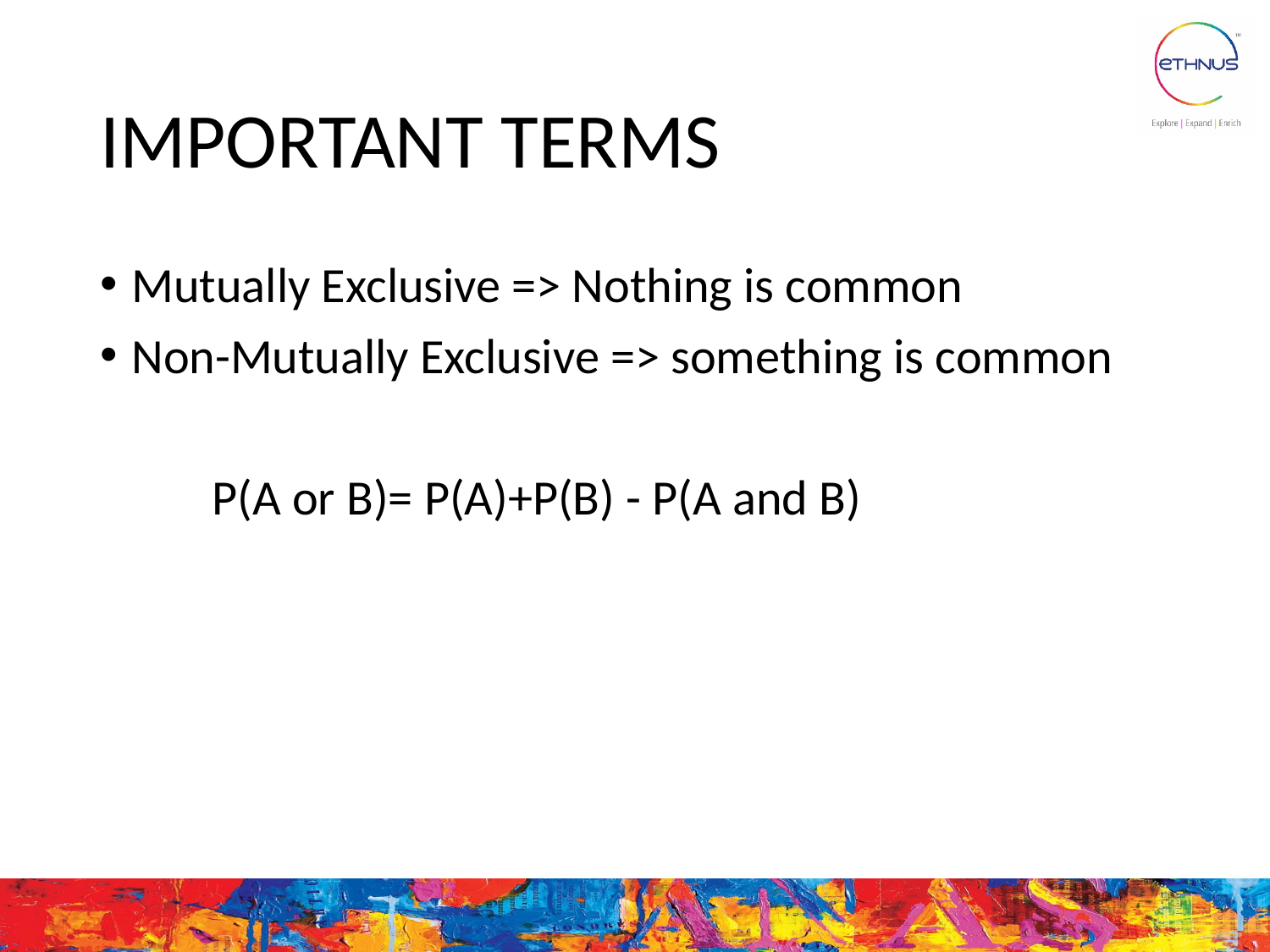

# IMPORTANT TERMS
Mutually Exclusive => Nothing is common
Non-Mutually Exclusive => something is common

          P(A or B)= P(A)+P(B) - P(A and B)